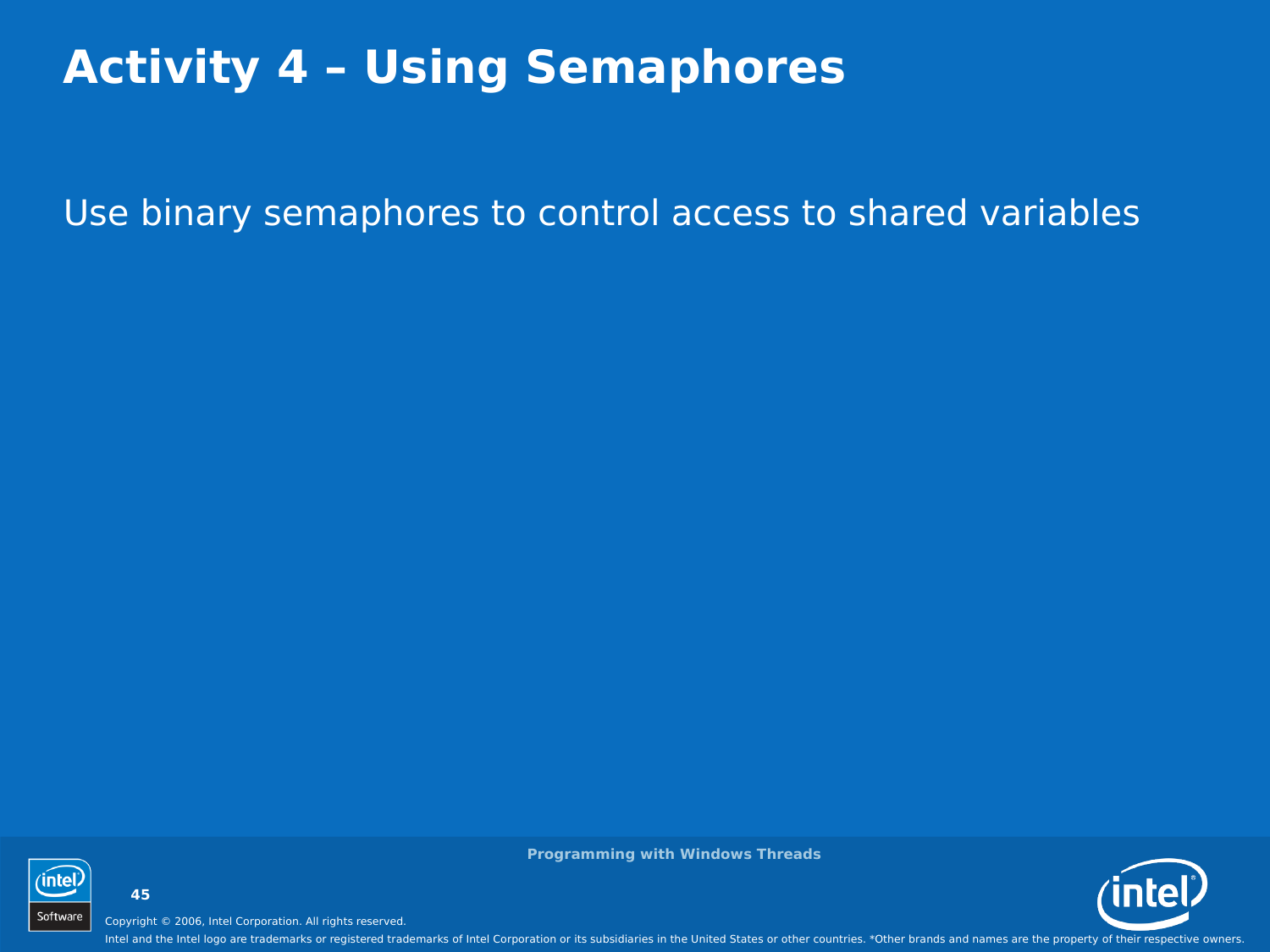

# Activity 4 – Using Semaphores
Use binary semaphores to control access to shared variables
Programming with Windows Threads
45